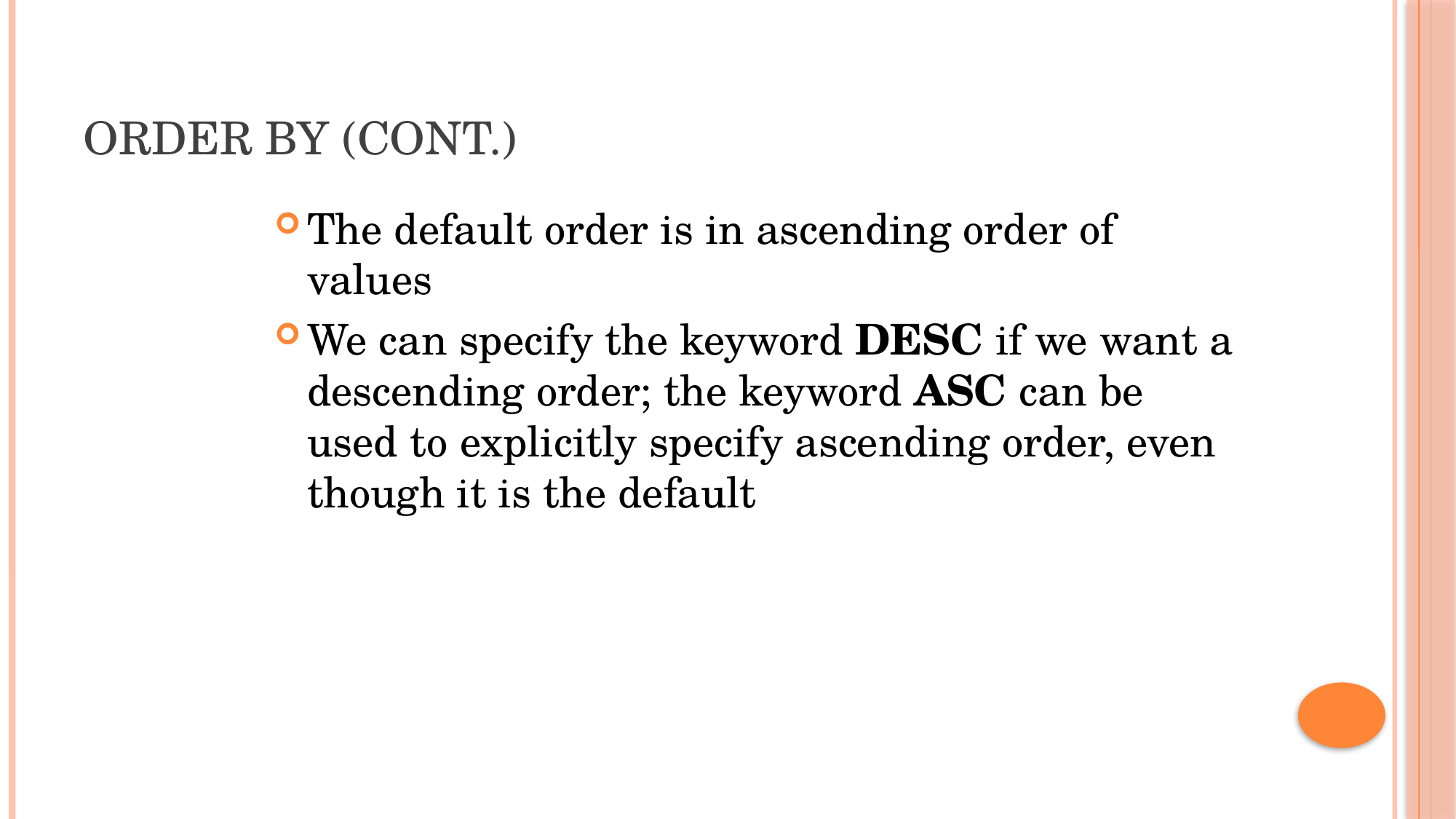

# ORDER BY (cont.)
The default order is in ascending order of values
We can specify the keyword DESC if we want a descending order; the keyword ASC can be used to explicitly specify ascending order, even though it is the default